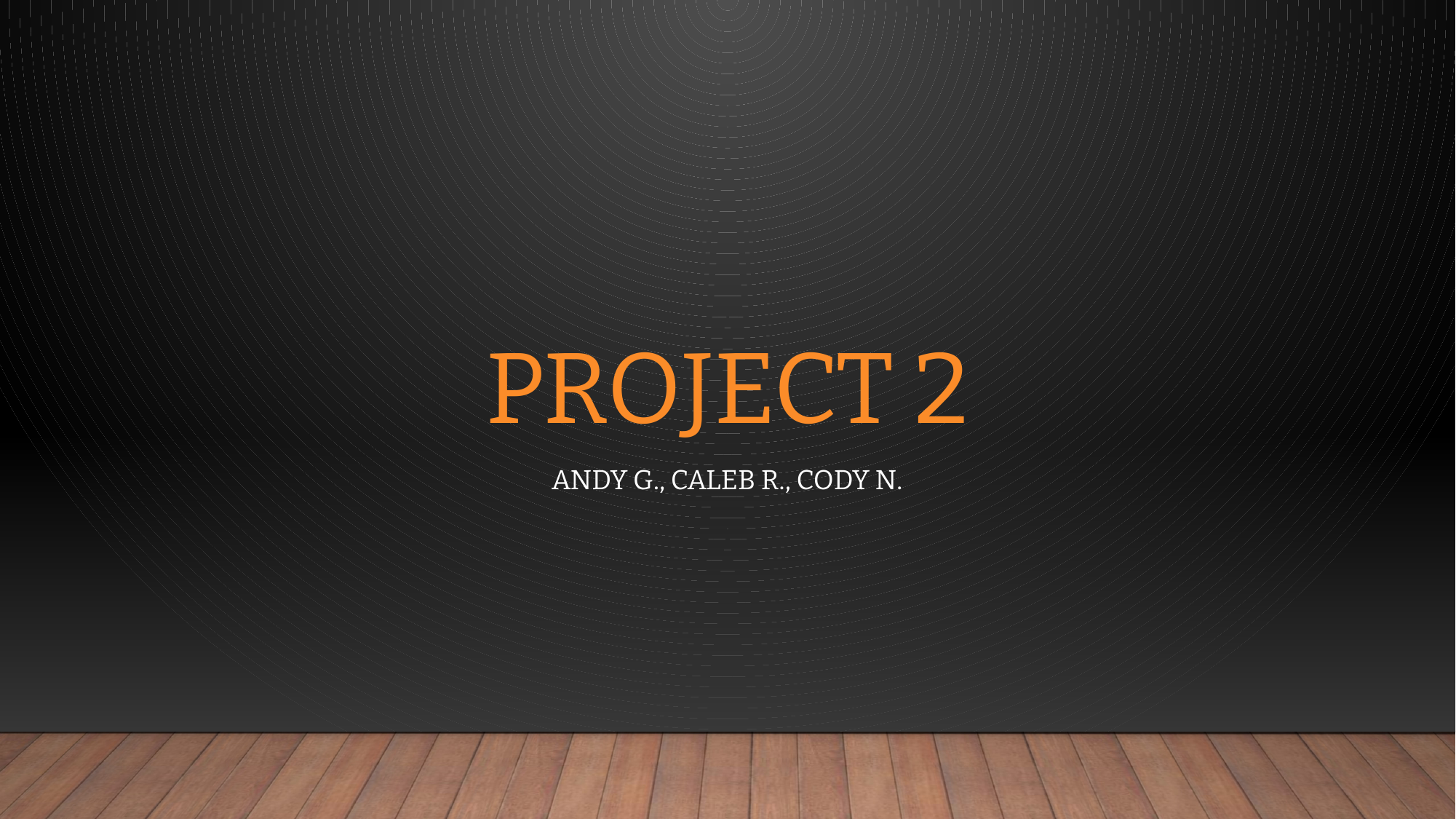

# Project 2
Andy G., Caleb R., Cody n.